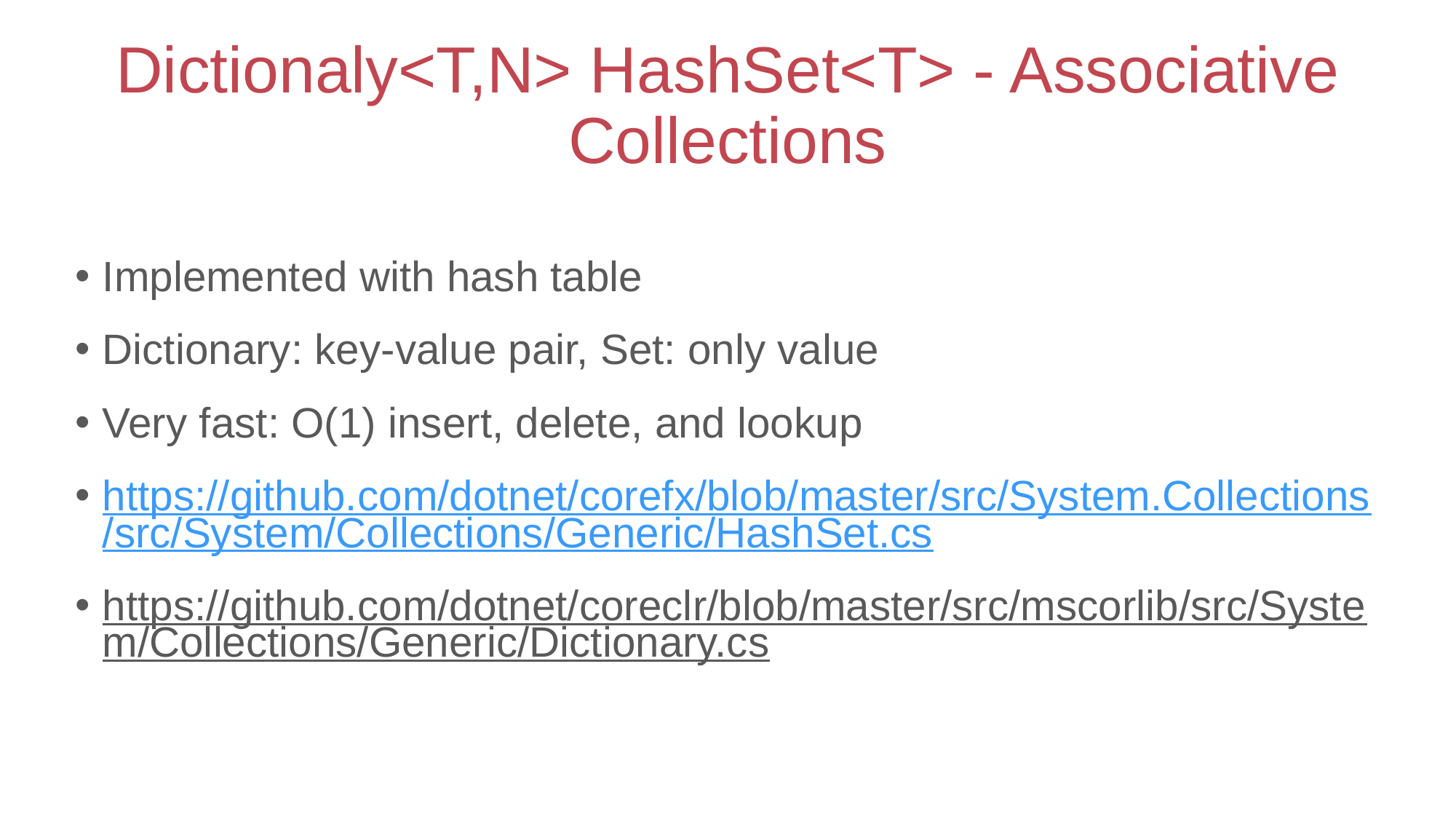

# Dictionaly<T,N> HashSet<T> - Associative Collections
Implemented with hash table
Dictionary: key-value pair, Set: only value
Very fast: O(1) insert, delete, and lookup
https://github.com/dotnet/corefx/blob/master/src/System.Collections/src/System/Collections/Generic/HashSet.cs
https://github.com/dotnet/coreclr/blob/master/src/mscorlib/src/System/Collections/Generic/Dictionary.cs